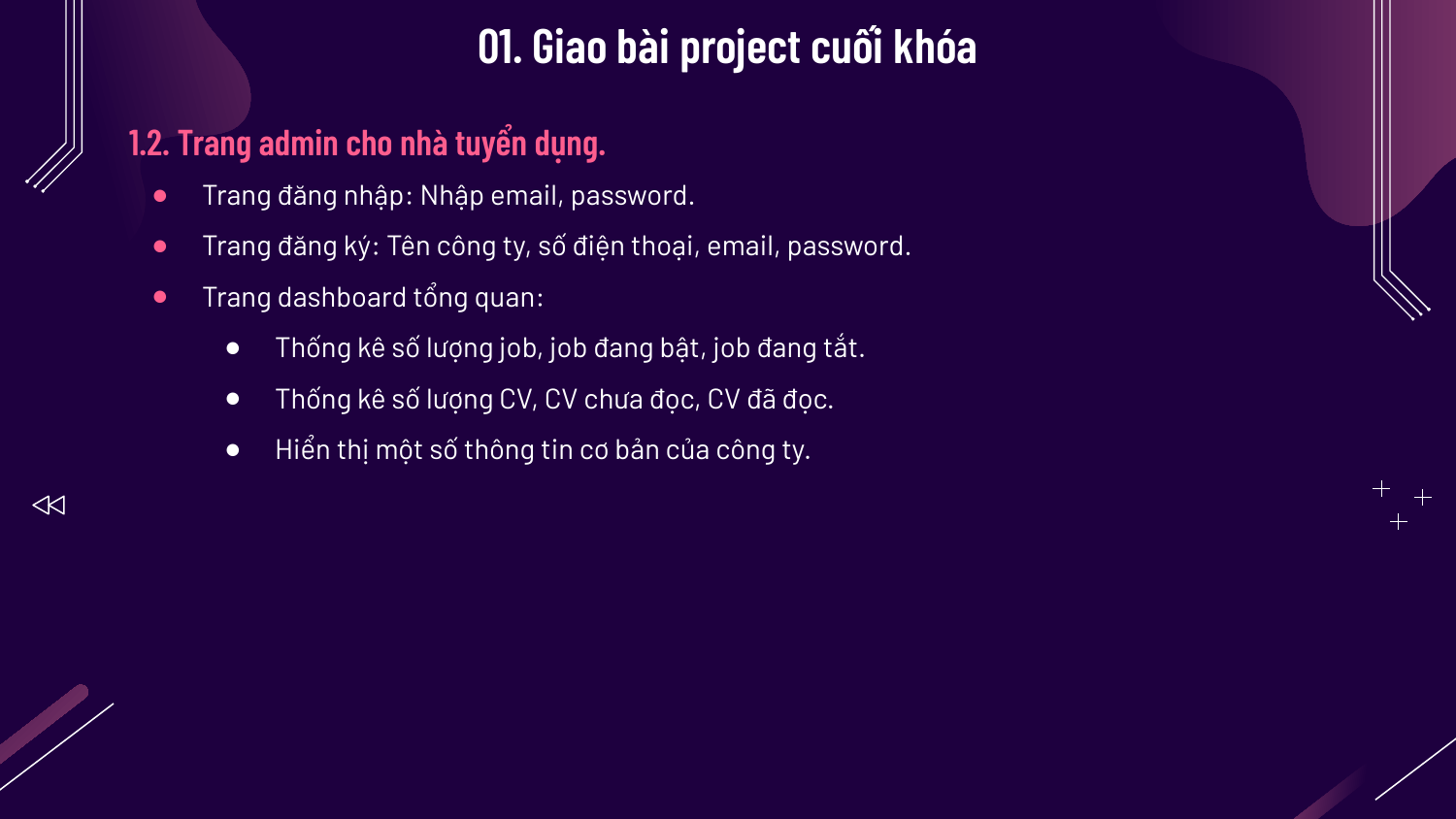

# 01. Giao bài project cuối khóa
1.2. Trang admin cho nhà tuyển dụng.
Trang đăng nhập: Nhập email, password.
Trang đăng ký: Tên công ty, số điện thoại, email, password.
Trang dashboard tổng quan:
Thống kê số lượng job, job đang bật, job đang tắt.
Thống kê số lượng CV, CV chưa đọc, CV đã đọc.
Hiển thị một số thông tin cơ bản của công ty.